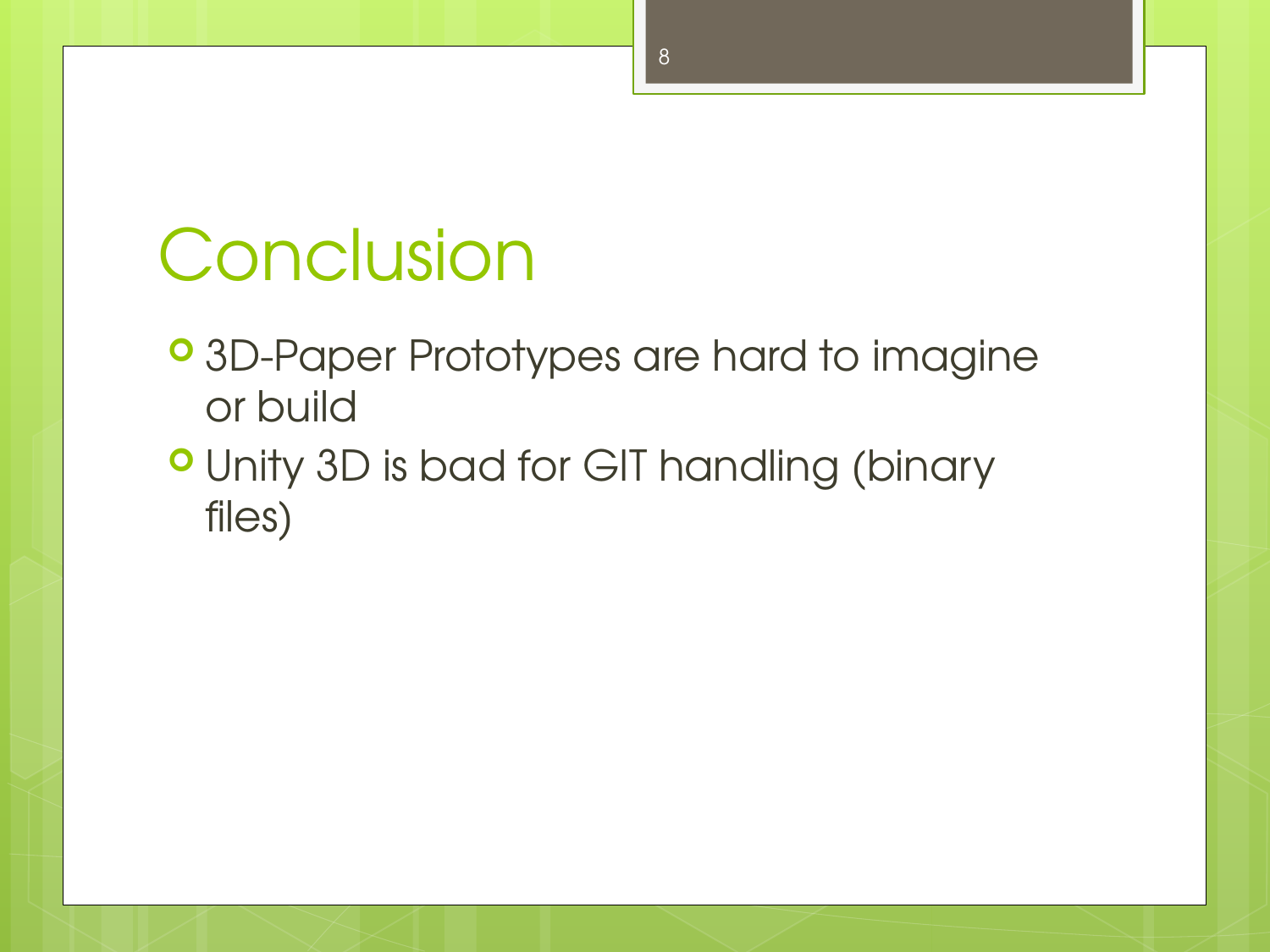

8
# Conclusion
3D-Paper Prototypes are hard to imagine or build
Unity 3D is bad for GIT handling (binary files)